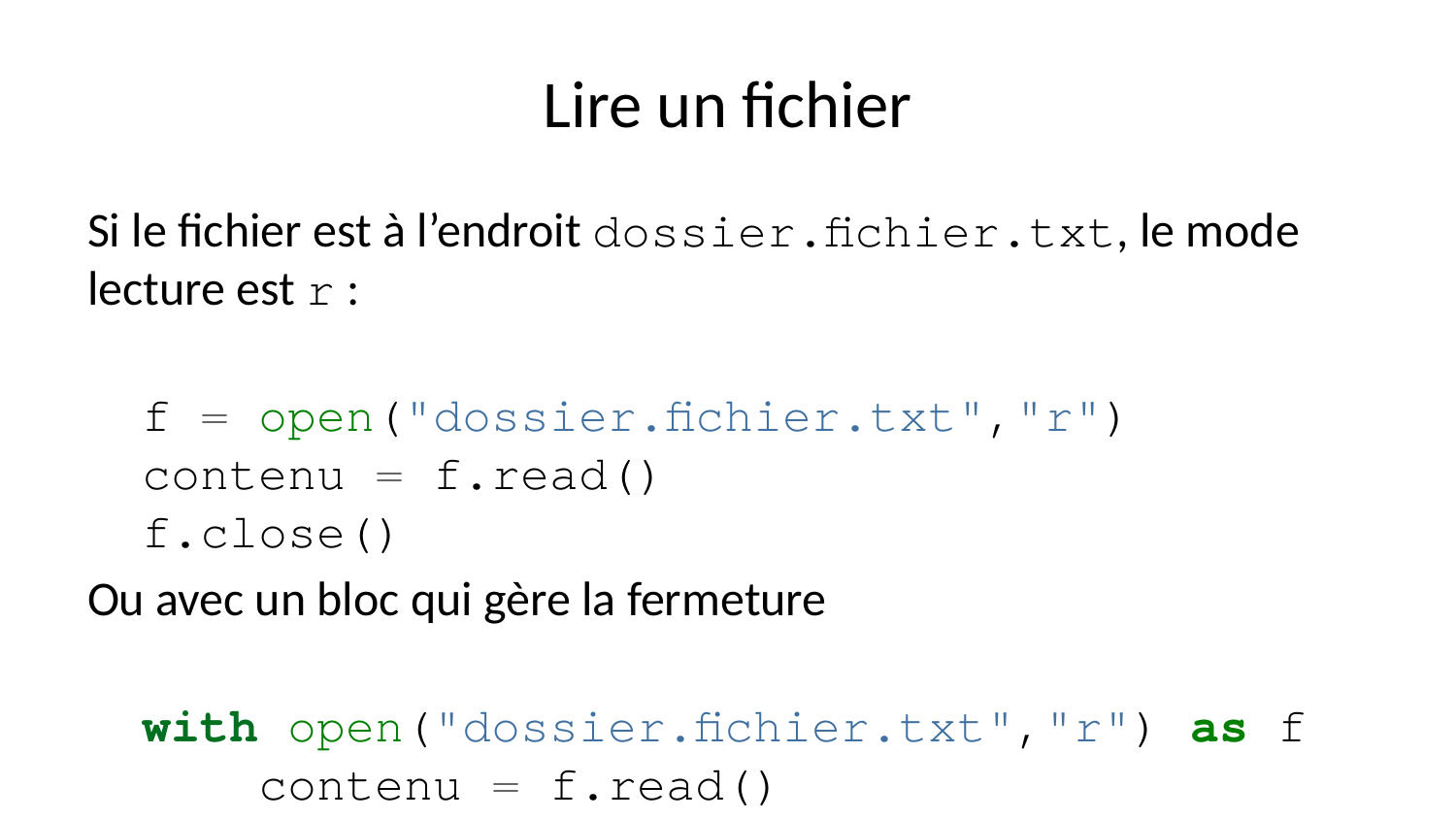

# Lire un fichier
Si le fichier est à l’endroit dossier.fichier.txt, le mode lecture est r :
f = open("dossier.fichier.txt","r")
contenu = f.read()
f.close()
Ou avec un bloc qui gère la fermeture
with open("dossier.fichier.txt","r") as f
    contenu = f.read()